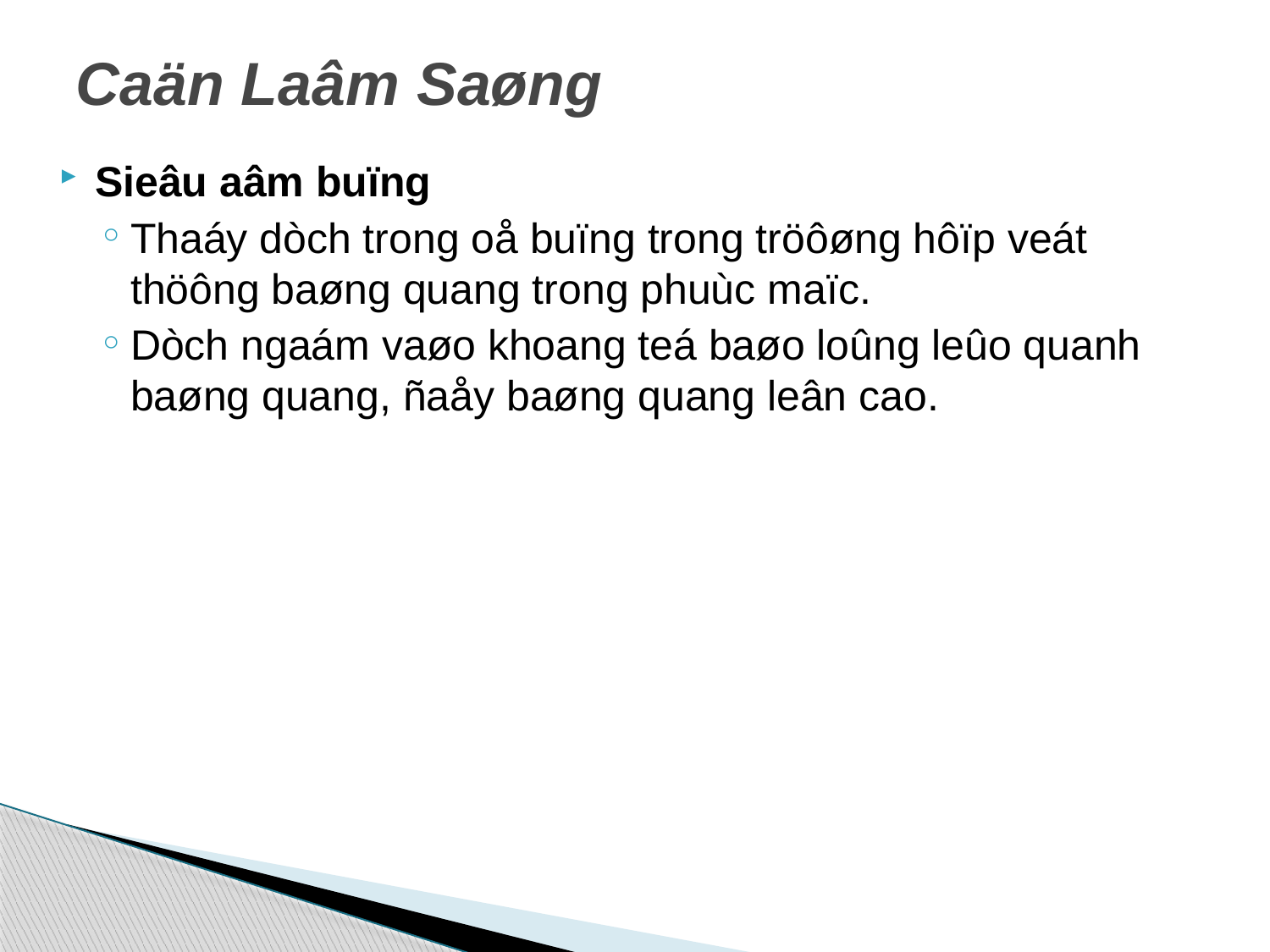

# Caän Laâm Saøng
Sieâu aâm buïng
Thaáy dòch trong oå buïng trong tröôøng hôïp veát thöông baøng quang trong phuùc maïc.
Dòch ngaám vaøo khoang teá baøo loûng leûo quanh baøng quang, ñaåy baøng quang leân cao.